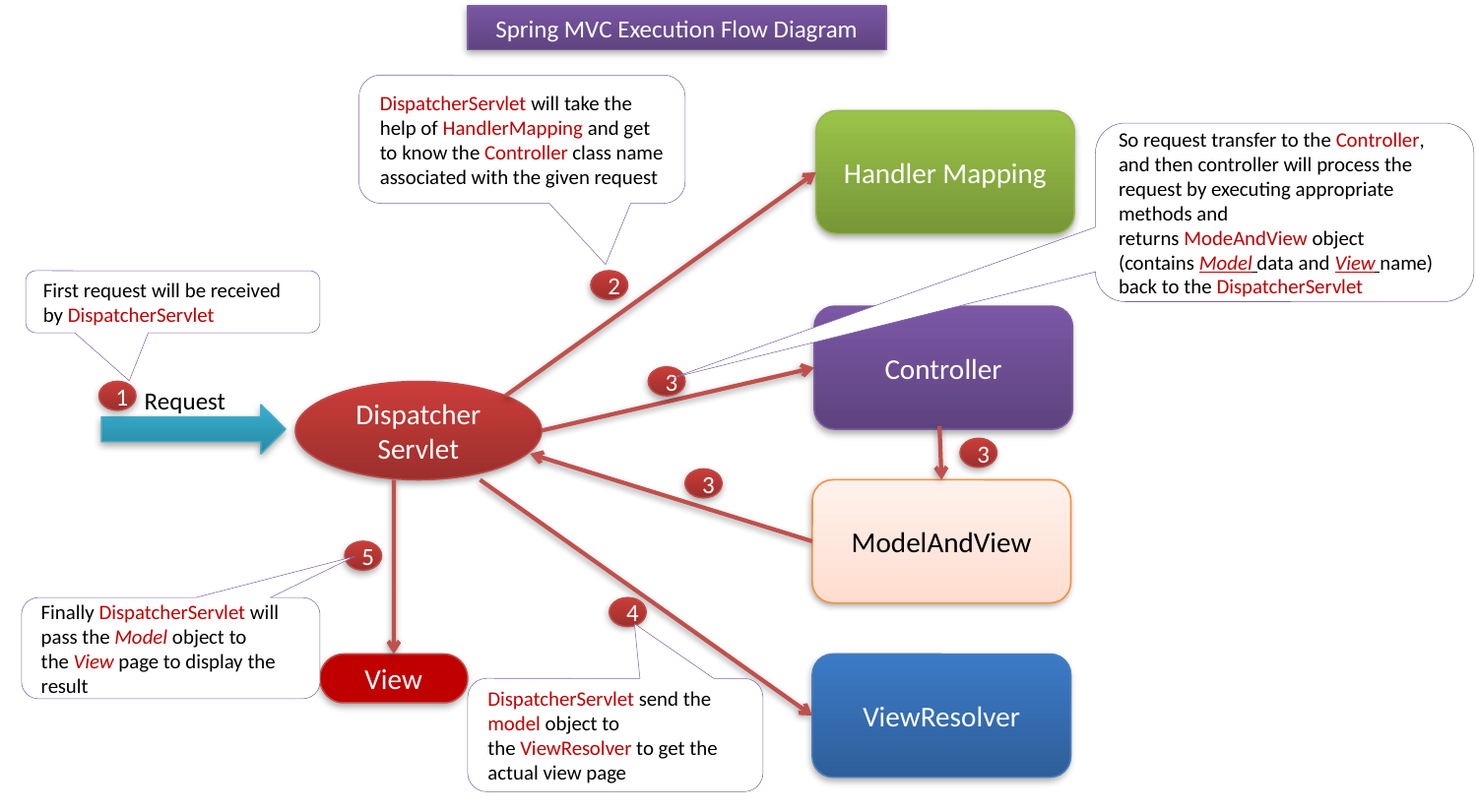

Spring MVC Execution Flow Diagram

DispatcherServlet will take the help of HandlerMapping and get to know the Controller class name associated with the given request
Handler Mapping
So request transfer to the Controller, and then controller will process the request by executing appropriate methods and returns ModeAndView object (contains Model data and View name) back to the DispatcherServlet
First request will be received by DispatcherServlet
2
Controller
3
Request
1
Dispatcher Servlet

3
3
ModelAndView
5
4
Finally DispatcherServlet will pass the Model object to the View page to display the result
View
ViewResolver
DispatcherServlet send the model object to the ViewResolver to get the actual view page